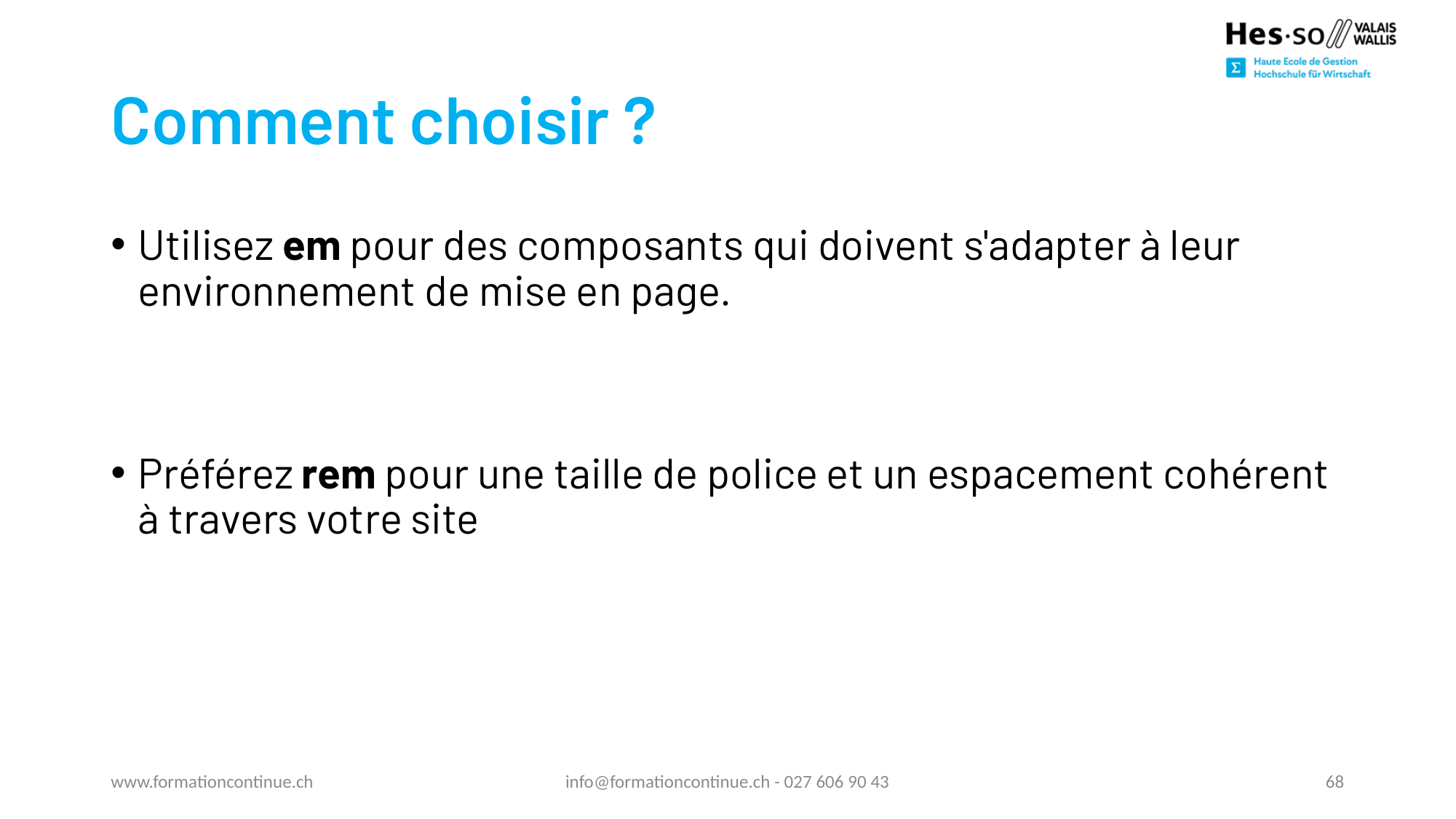

# Comment choisir ?
Utilisez em pour des composants qui doivent s'adapter à leur environnement de mise en page.

Préférez rem pour une taille de police et un espacement cohérent à travers votre site
www.formationcontinue.ch
info@formationcontinue.ch - 027 606 90 43
68